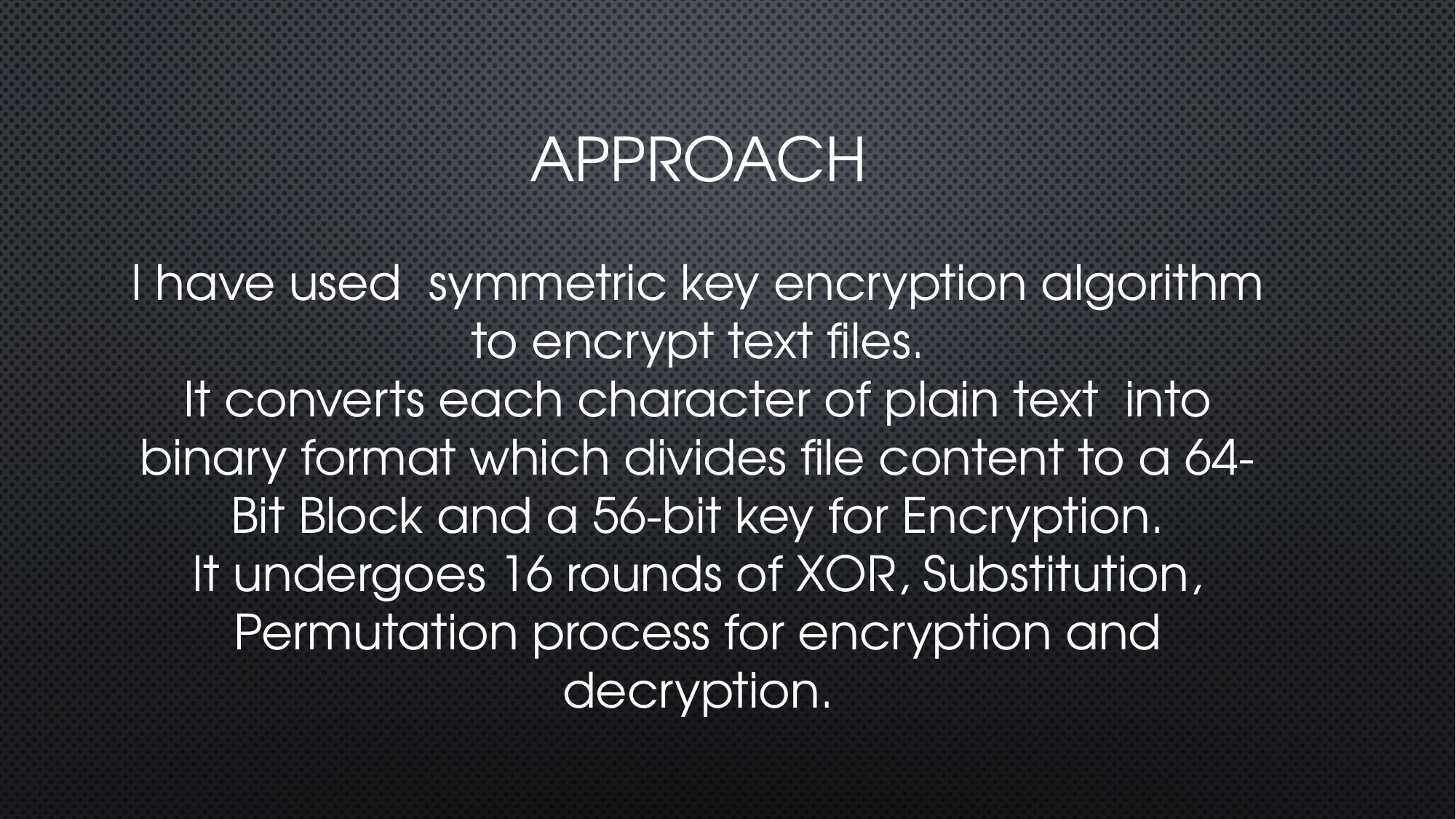

APPROACH

I have used  symmetric key encryption algorithm to encrypt text files.
It converts each character of plain text  into binary format which divides file content to a 64-Bit Block and a 56-bit key for Encryption.
It undergoes 16 rounds of XOR, Substitution, Permutation process for encryption and decryption.